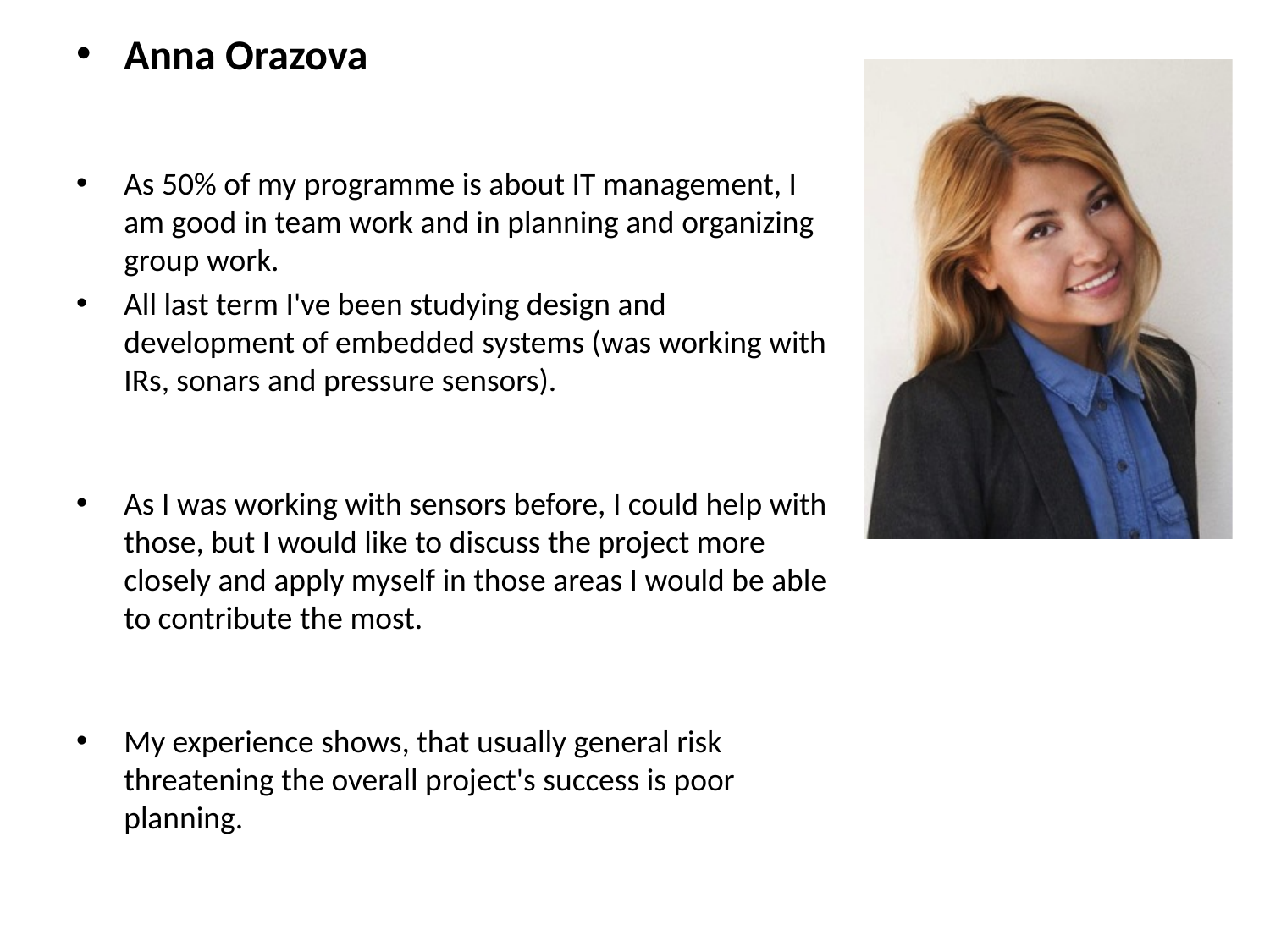

# Anna Orazova

As 50% of my programme is about IT management, I am good in team work and in planning and organizing group work.
All last term I've been studying design and development of embedded systems (was working with IRs, sonars and pressure sensors).

As I was working with sensors before, I could help with those, but I would like to discuss the project more closely and apply myself in those areas I would be able to contribute the most.

My experience shows, that usually general risk threatening the overall project's success is poor planning.